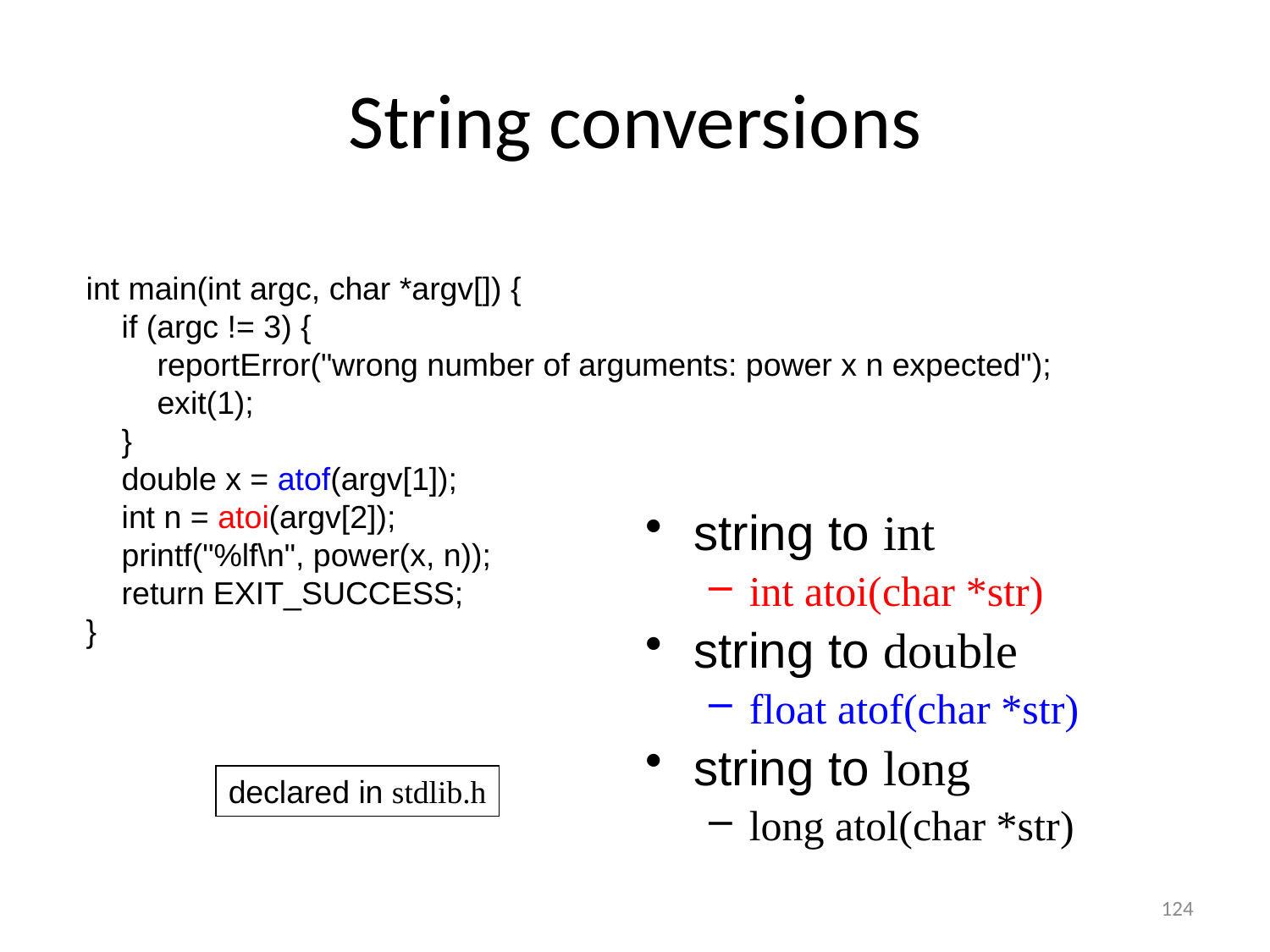

# String conversions
int main(int argc, char *argv[]) {
    if (argc != 3) {
        reportError("wrong number of arguments: power x n expected");
        exit(1);
    }
    double x = atof(argv[1]);
    int n = atoi(argv[2]);
    printf("%lf\n", power(x, n));
    return EXIT_SUCCESS;
}
string to int
int atoi(char *str)
string to double
float atof(char *str)
string to long
long atol(char *str)

declared in stdlib.h
124